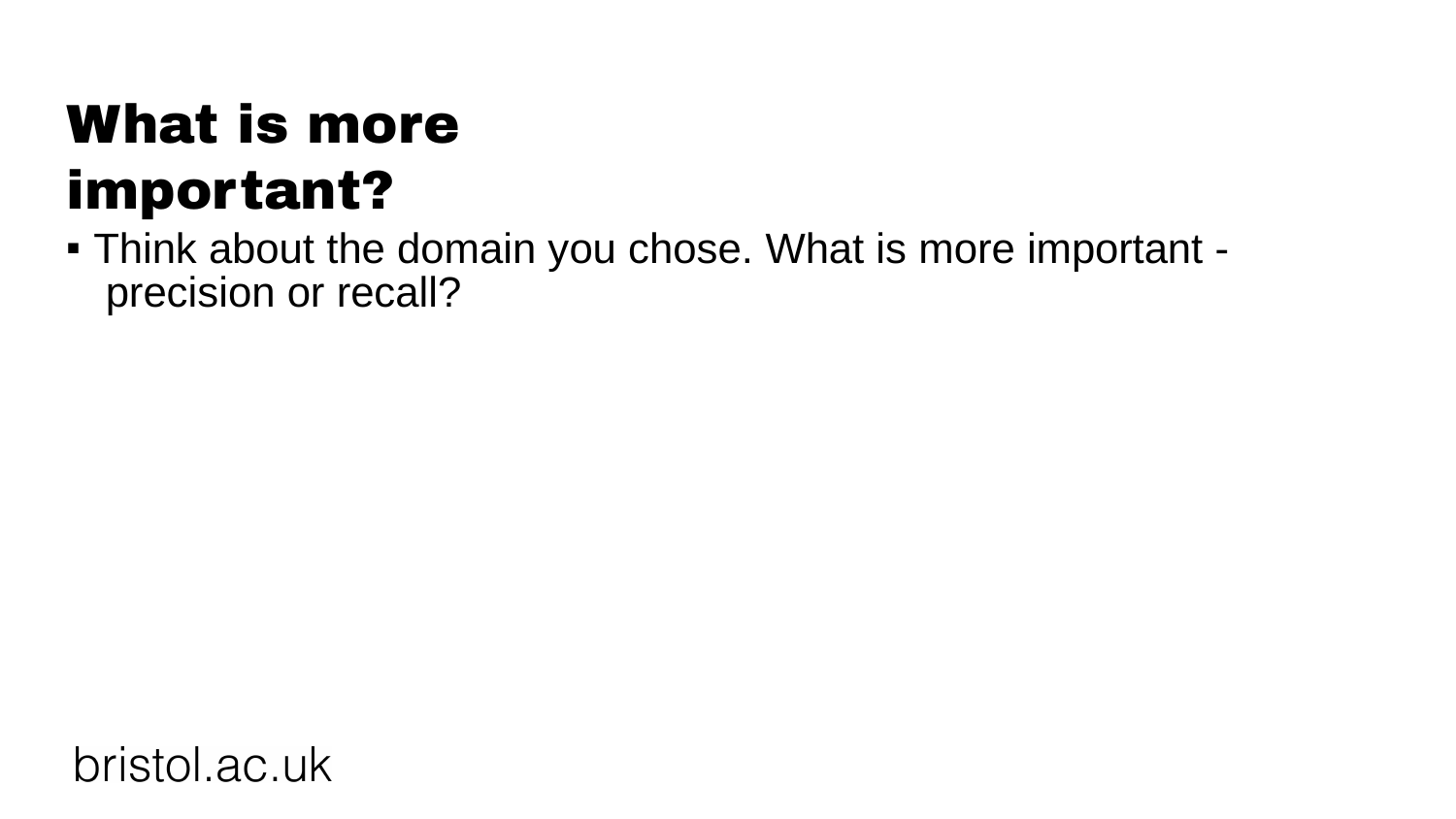

# What is more important?
Think about the domain you chose. What is more important -  precision or recall?